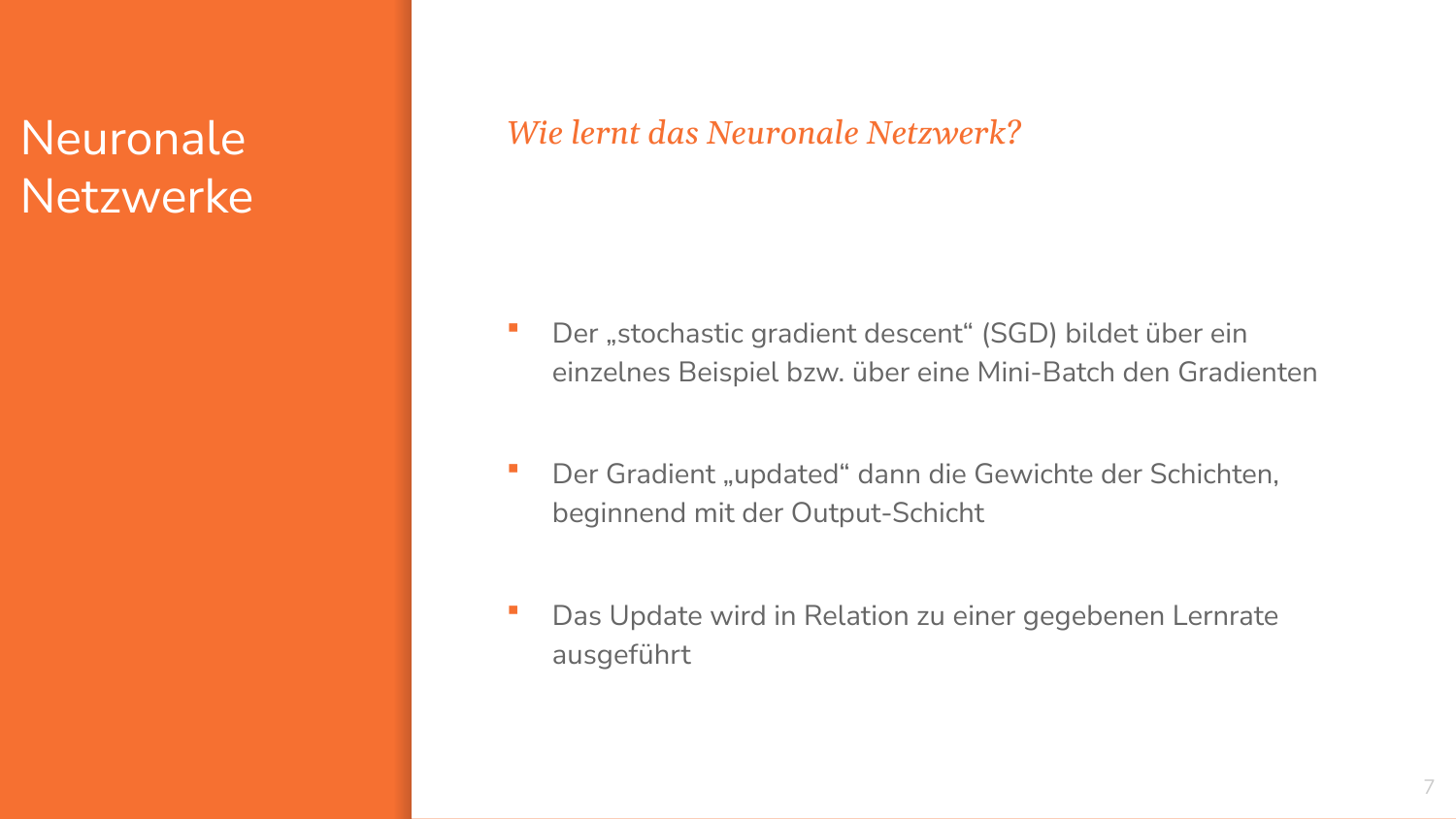

# Neuronale Netzwerke
Wie lernt das Neuronale Netzwerk?
Der „stochastic gradient descent“ (SGD) bildet über ein einzelnes Beispiel bzw. über eine Mini-Batch den Gradienten

Der Gradient „updated“ dann die Gewichte der Schichten, beginnend mit der Output-Schicht

Das Update wird in Relation zu einer gegebenen Lernrate ausgeführt
7